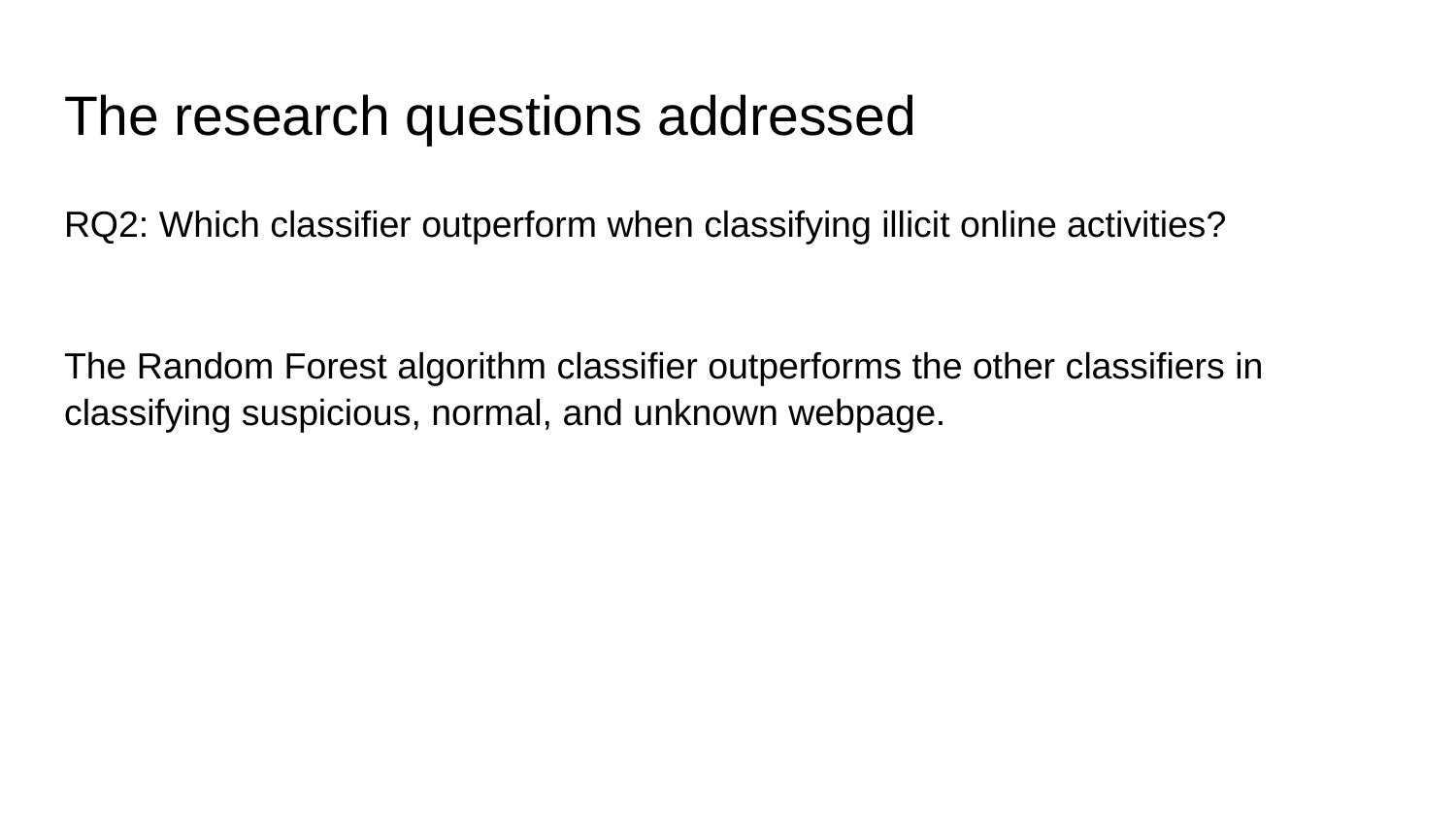

# The research questions addressed
RQ2: Which classifier outperform when classifying illicit online activities?

The Random Forest algorithm classifier outperforms the other classifiers in classifying suspicious, normal, and unknown webpage.